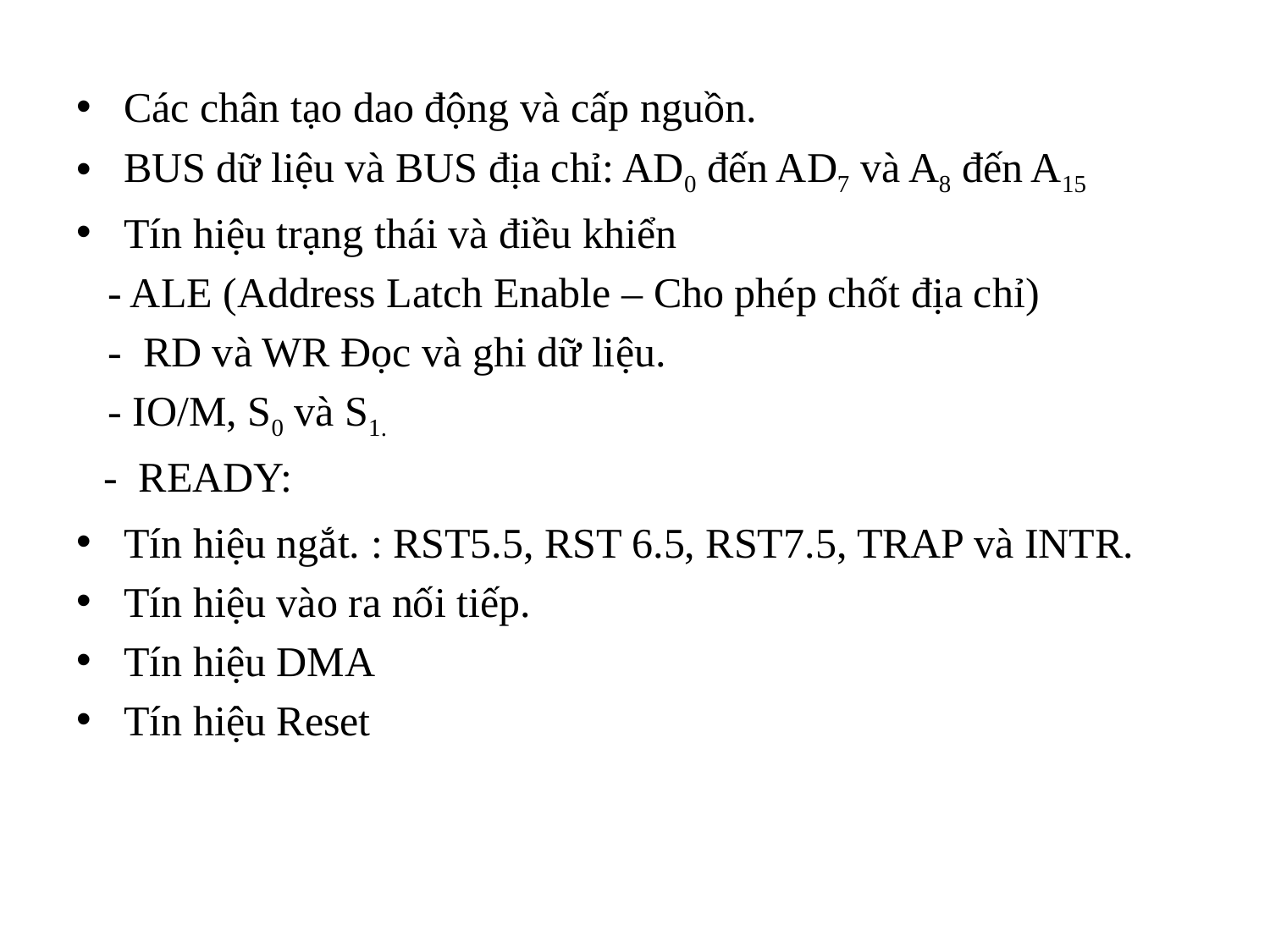

Các chân tạo dao động và cấp nguồn.
BUS dữ liệu và BUS địa chỉ: AD0 đến AD7 và A8 đến A15
Tín hiệu trạng thái và điều khiển
   - ALE (Address Latch Enable – Cho phép chốt địa chỉ)
   -  RD và WR Đọc và ghi dữ liệu.
   - IO/M, S0 và S1.
   -  READY:
Tín hiệu ngắt. : RST5.5, RST 6.5, RST7.5, TRAP và INTR.
Tín hiệu vào ra nối tiếp.
Tín hiệu DMA
Tín hiệu Reset